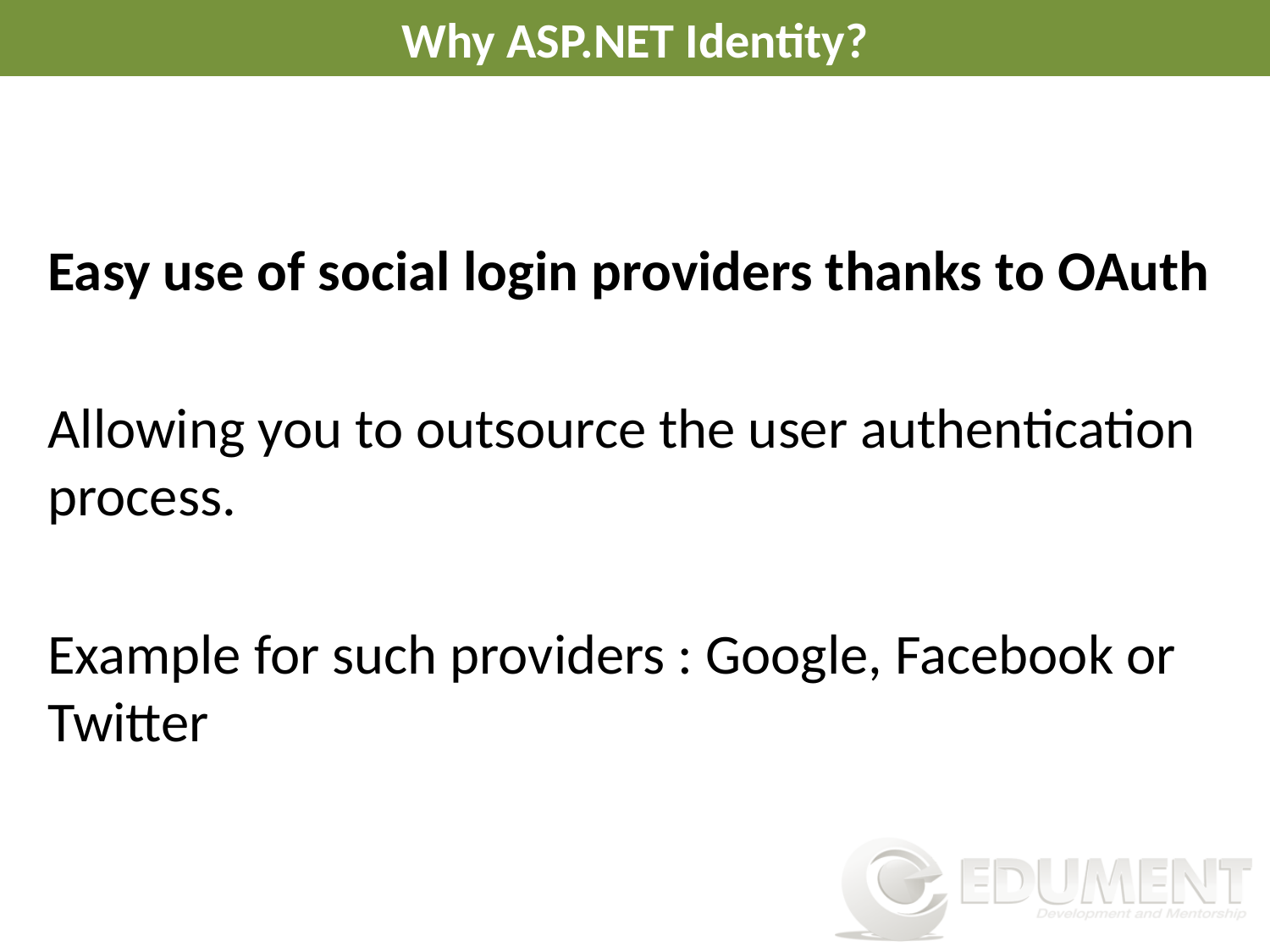

# Why ASP.NET Identity?
Easy use of social login providers thanks to OAuth

Allowing you to outsource the user authentication process.

Example for such providers : Google, Facebook or Twitter